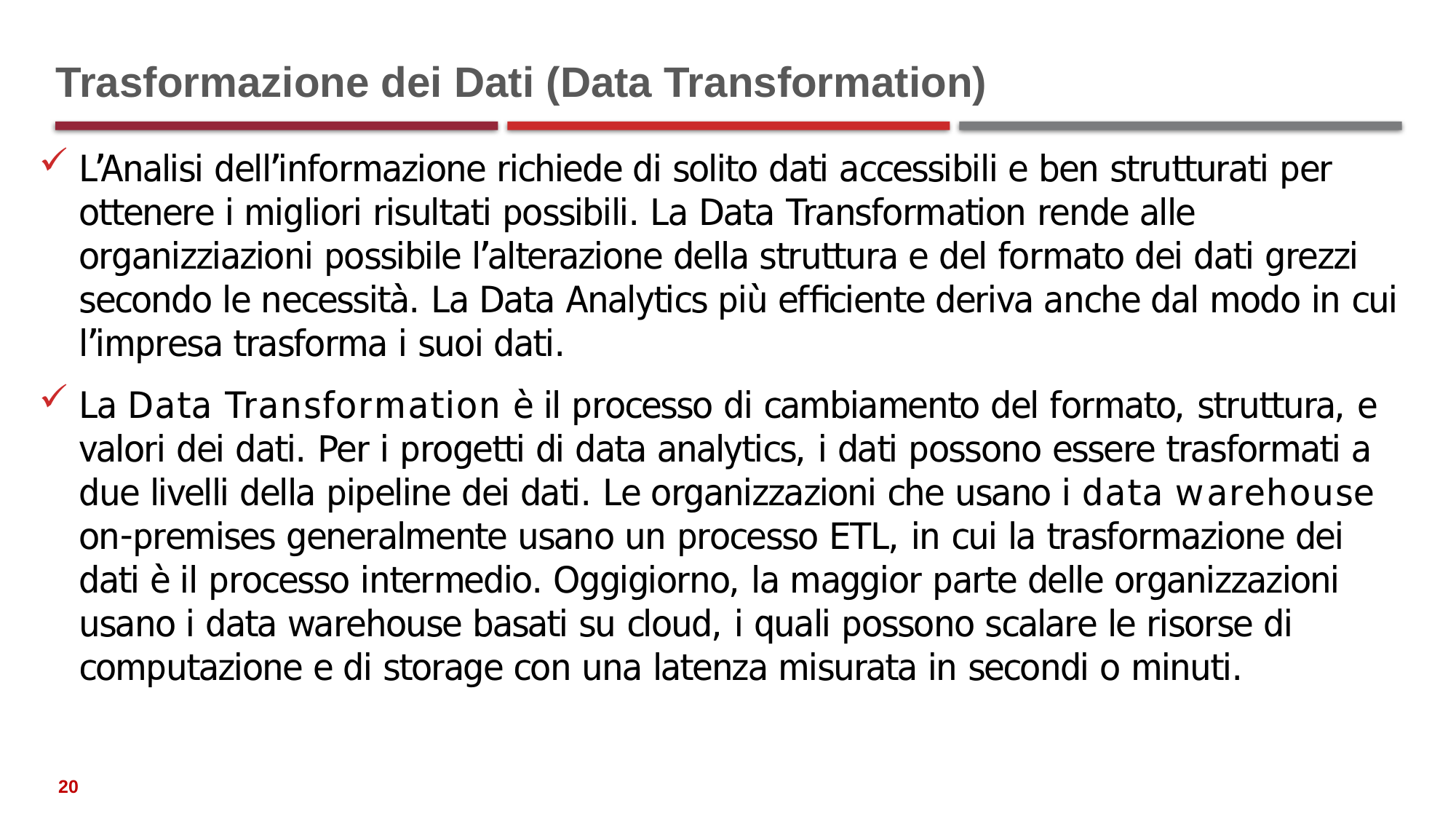

# Trasformazione dei Dati (Data Transformation)
L’Analisi dell’informazione richiede di solito dati accessibili e ben strutturati per ottenere i migliori risultati possibili. La Data Transformation rende alle organizziazioni possibile l’alterazione della struttura e del formato dei dati grezzi secondo le necessità. La Data Analytics più efficiente deriva anche dal modo in cui l’impresa trasforma i suoi dati.
La Data Transformation è il processo di cambiamento del formato, struttura, e valori dei dati. Per i progetti di data analytics, i dati possono essere trasformati a due livelli della pipeline dei dati. Le organizzazioni che usano i data warehouse on-premises generalmente usano un processo ETL, in cui la trasformazione dei dati è il processo intermedio. Oggigiorno, la maggior parte delle organizzazioni usano i data warehouse basati su cloud, i quali possono scalare le risorse di computazione e di storage con una latenza misurata in secondi o minuti.
20